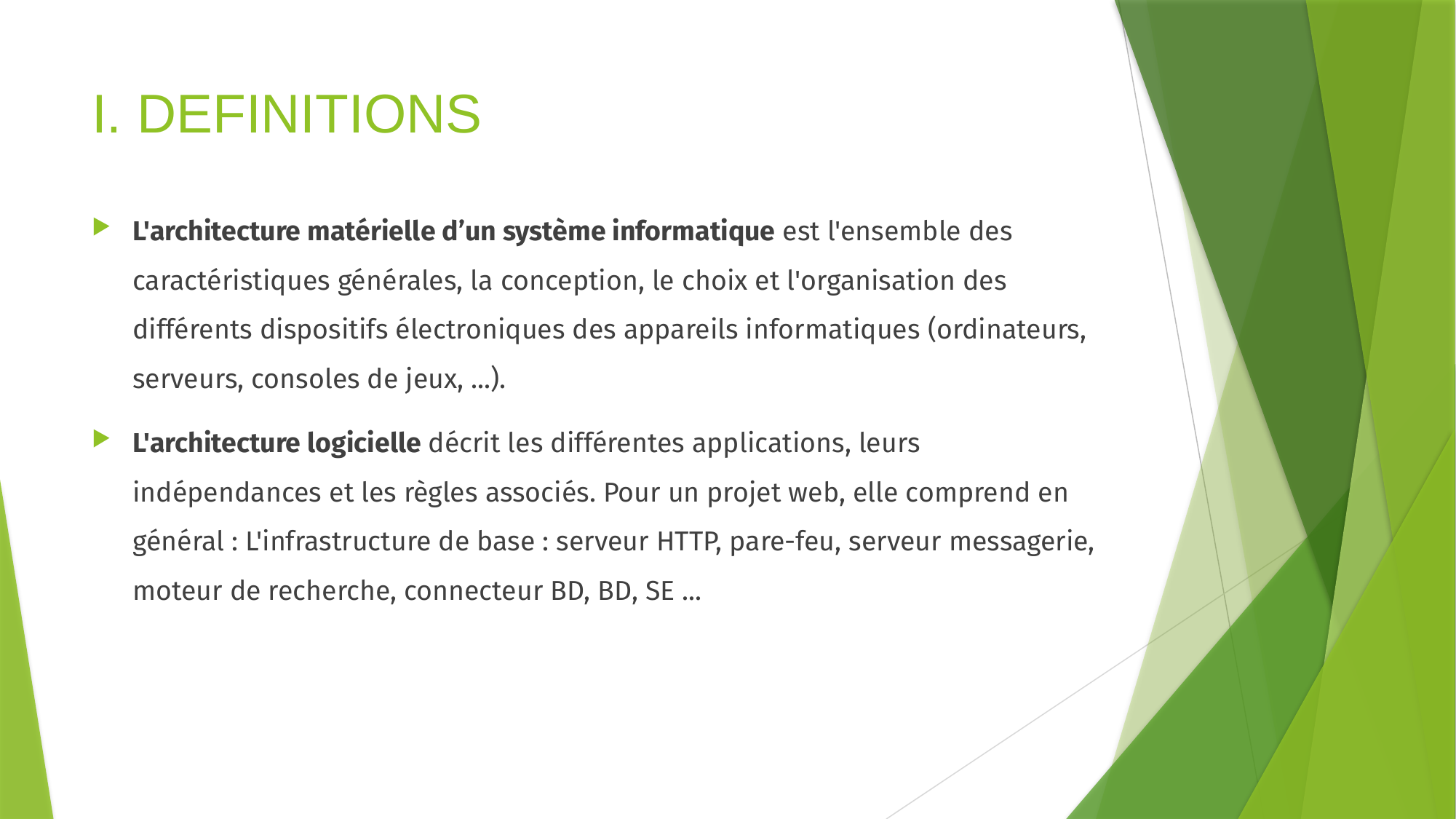

# I. DEFINITIONS
L'architecture matérielle d’un système informatique est l'ensemble des caractéristiques générales, la conception, le choix et l'organisation des différents dispositifs électroniques des appareils informatiques (ordinateurs, serveurs, consoles de jeux, ...).
L'architecture logicielle décrit les différentes applications, leurs indépendances et les règles associés. Pour un projet web, elle comprend en général : L'infrastructure de base : serveur HTTP, pare-feu, serveur messagerie, moteur de recherche, connecteur BD, BD, SE ...